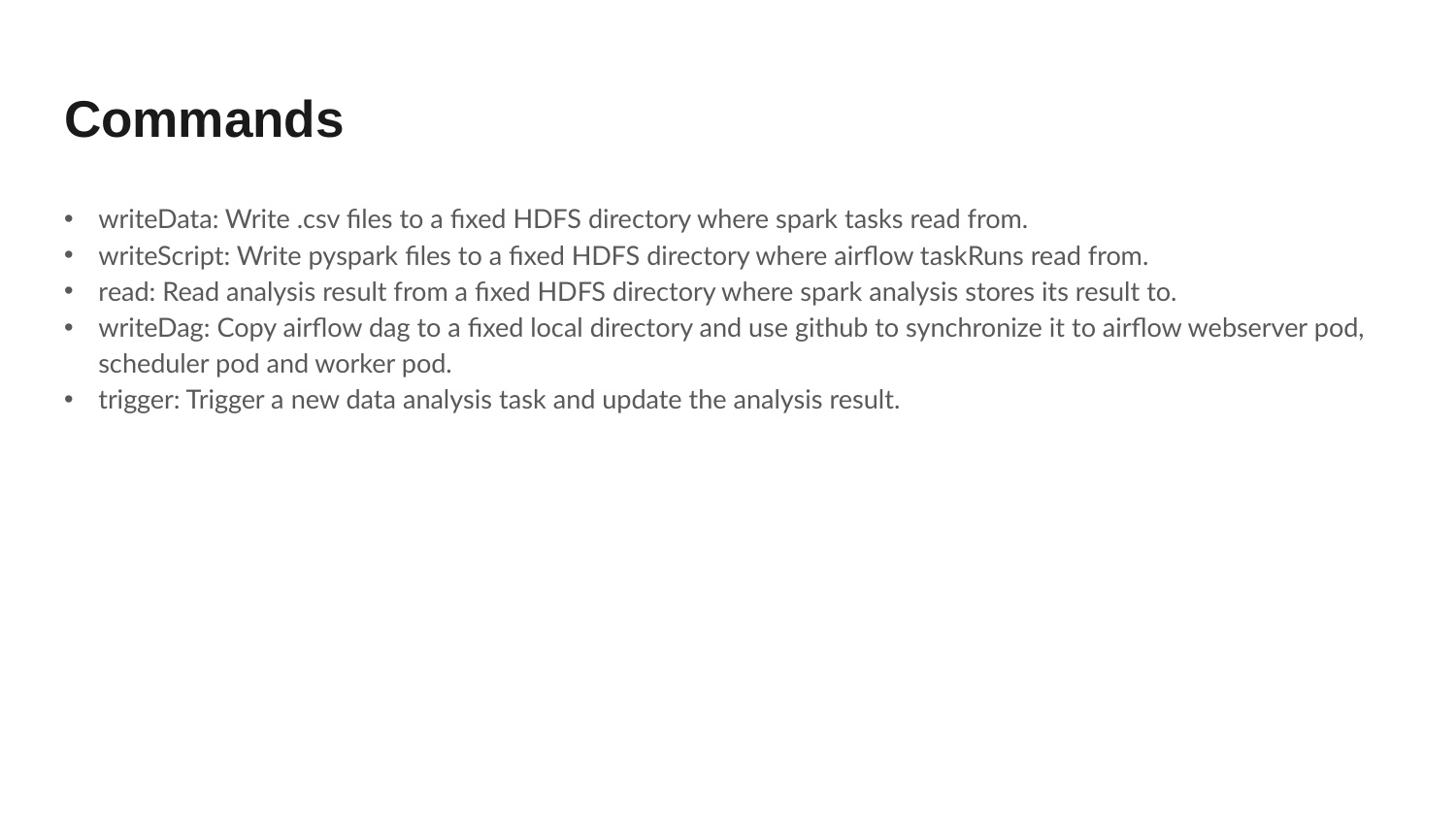

# Commands
writeData: Write .csv files to a fixed HDFS directory where spark tasks read from.
writeScript: Write pyspark files to a fixed HDFS directory where airflow taskRuns read from.
read: Read analysis result from a fixed HDFS directory where spark analysis stores its result to.
writeDag: Copy airflow dag to a fixed local directory and use github to synchronize it to airflow webserver pod, scheduler pod and worker pod.
trigger: Trigger a new data analysis task and update the analysis result.